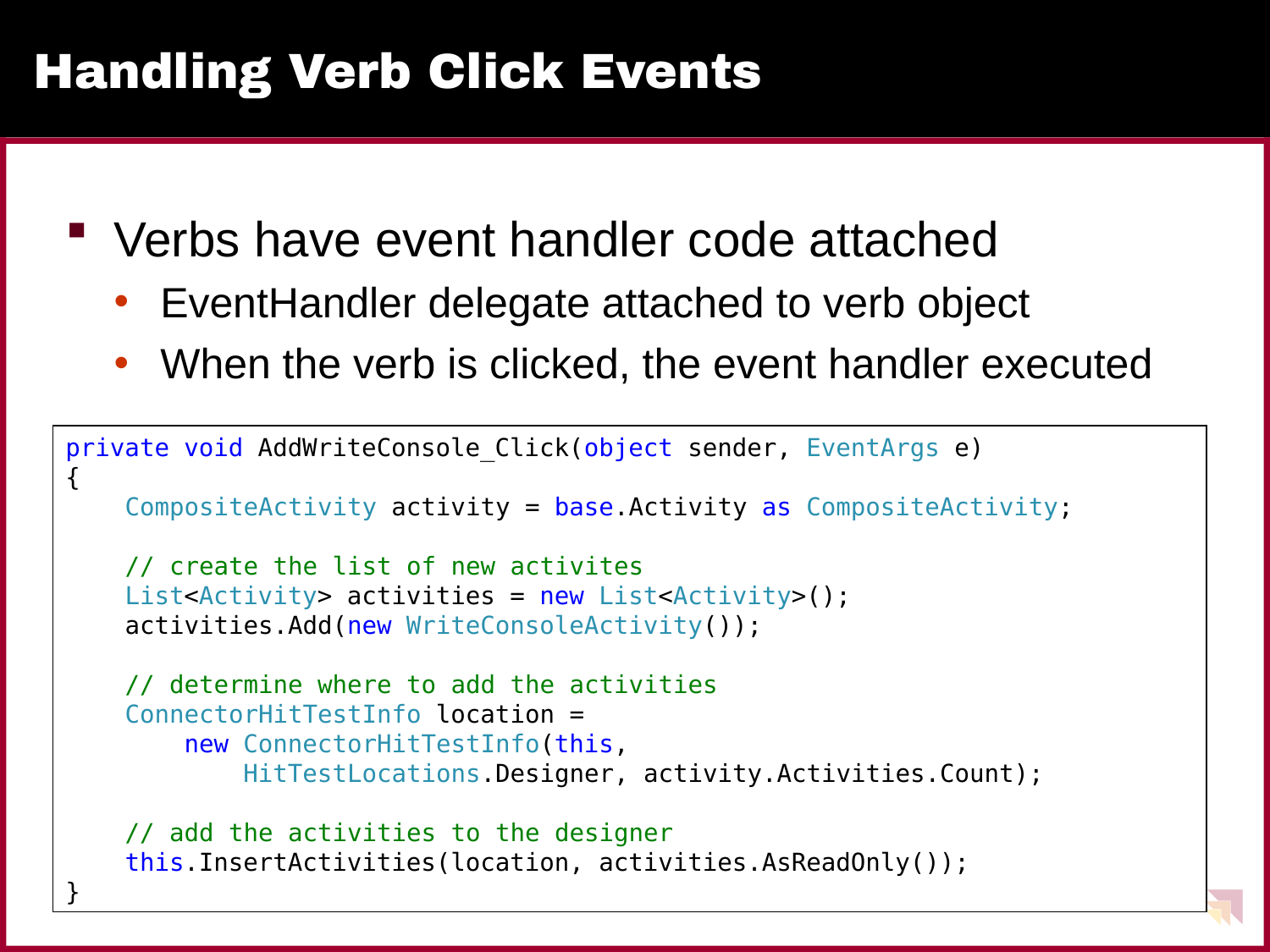

# Handling Verb Click Events
Verbs have event handler code attached
EventHandler delegate attached to verb object
When the verb is clicked, the event handler executed
private void AddWriteConsole_Click(object sender, EventArgs e)
{
    CompositeActivity activity = base.Activity as CompositeActivity;

    // create the list of new activites
    List<Activity> activities = new List<Activity>();
    activities.Add(new WriteConsoleActivity());

    // determine where to add the activities
    ConnectorHitTestInfo location =
        new ConnectorHitTestInfo(this,
            HitTestLocations.Designer, activity.Activities.Count);

    // add the activities to the designer
    this.InsertActivities(location, activities.AsReadOnly());
}